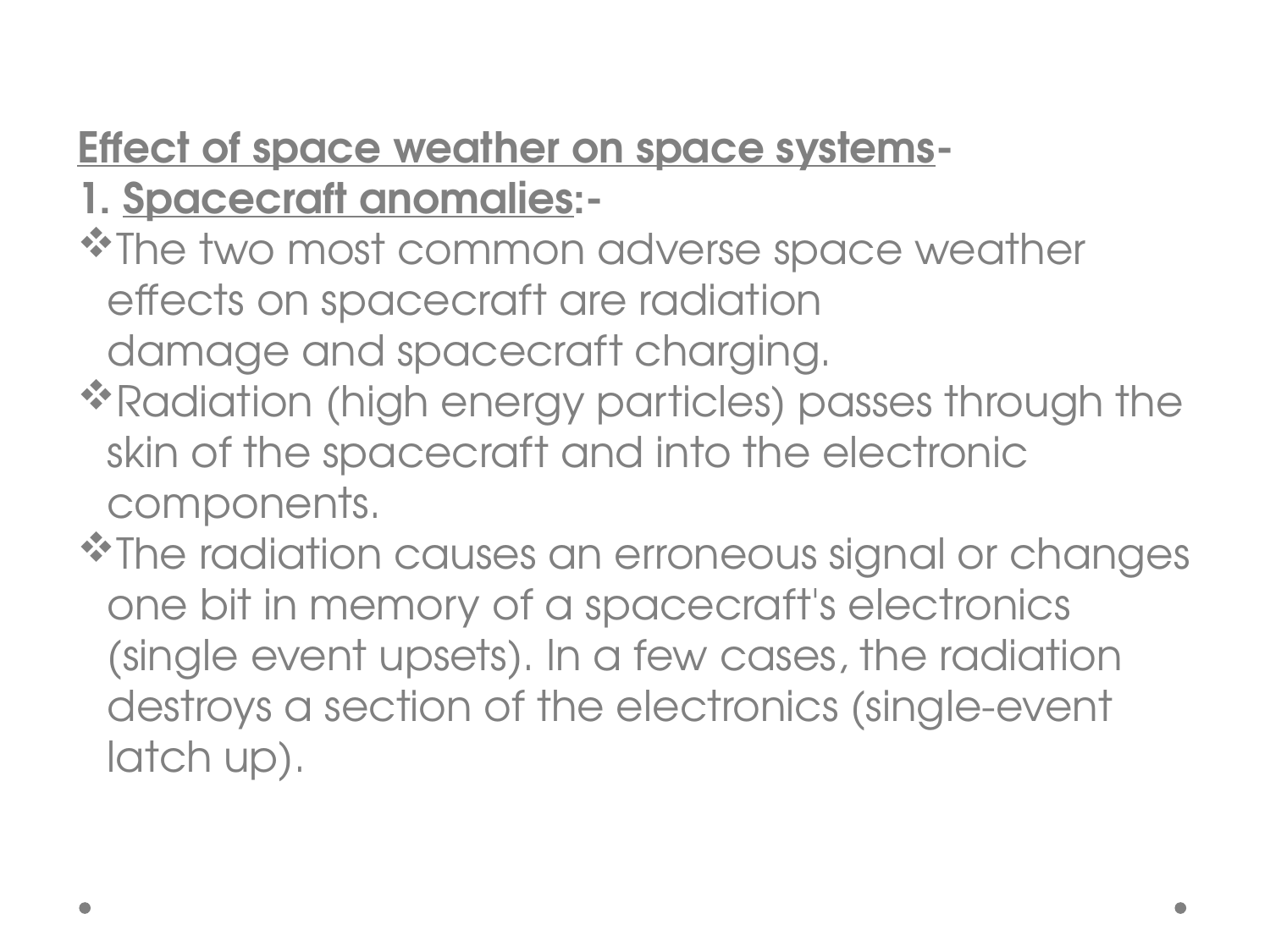

Effect of space weather on space systems-
1. Spacecraft anomalies:-
The two most common adverse space weather effects on spacecraft are radiation damage and spacecraft charging.
Radiation (high energy particles) passes through the skin of the spacecraft and into the electronic components.
The radiation causes an erroneous signal or changes one bit in memory of a spacecraft's electronics (single event upsets). In a few cases, the radiation destroys a section of the electronics (single-event latch up).